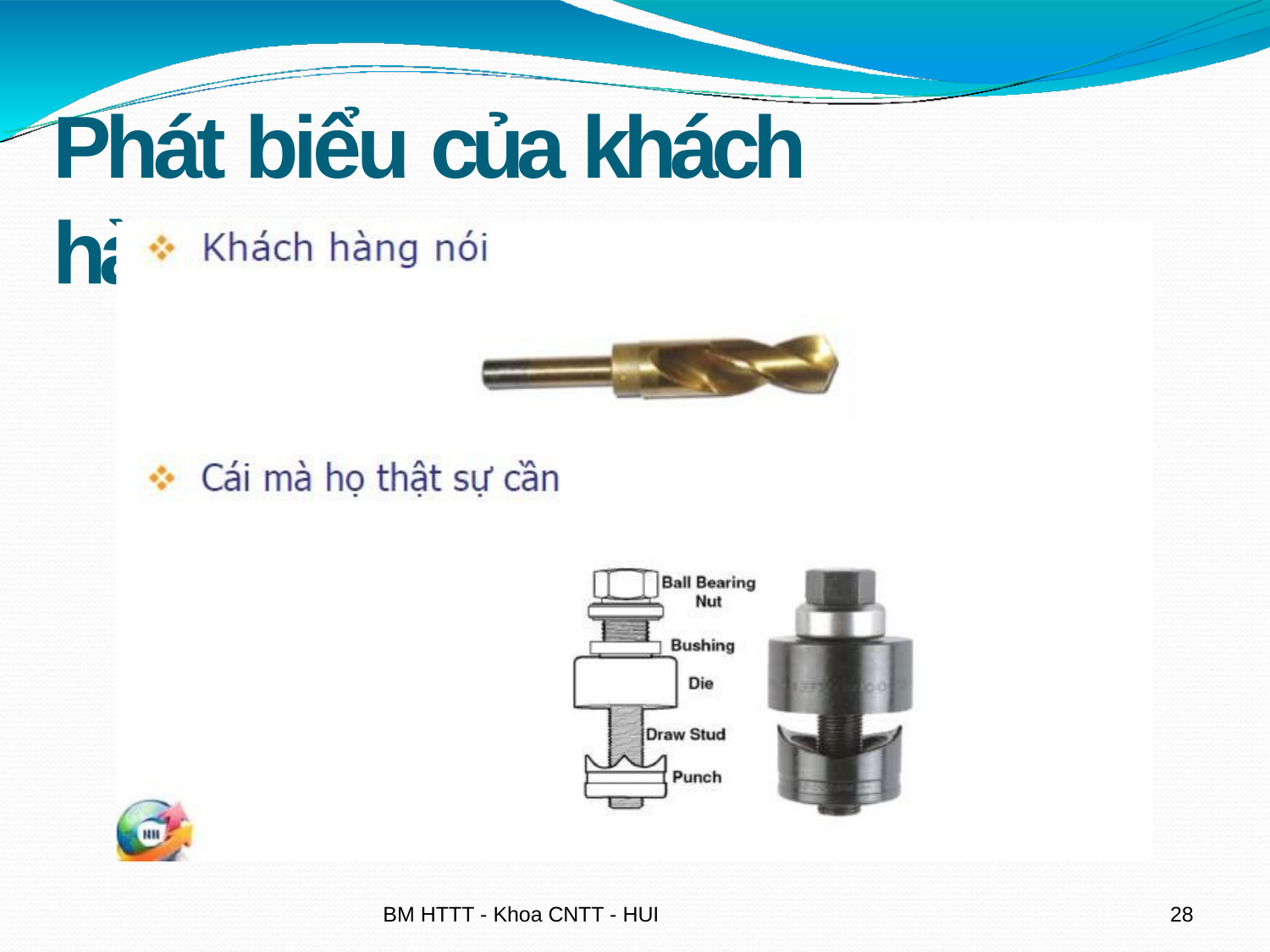

# Phát biểu của khách hàng

BM HTTT - Khoa CNTT - HUI
28